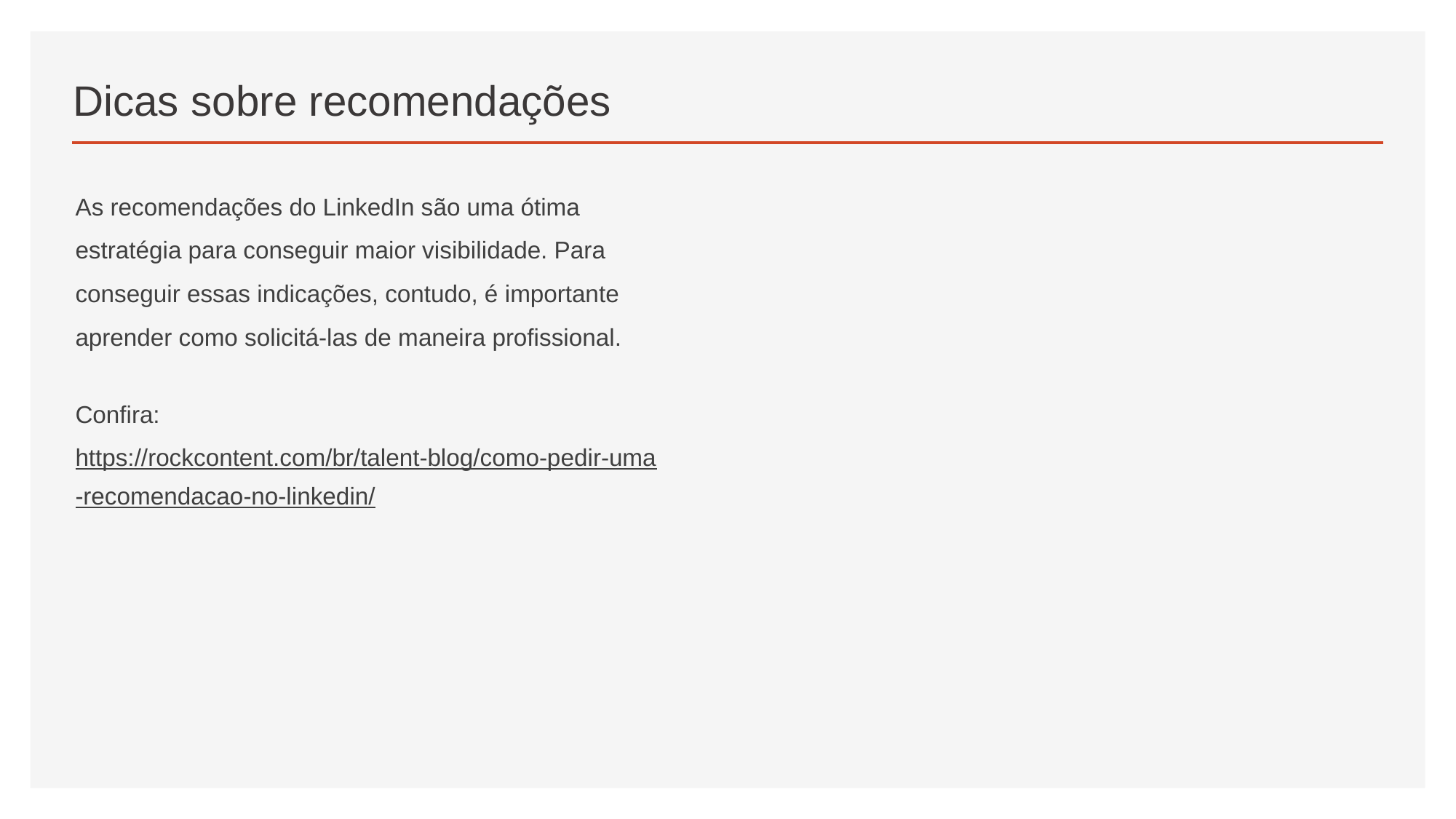

# Dicas sobre recomendações
As recomendações do LinkedIn são uma ótima estratégia para conseguir maior visibilidade. Para conseguir essas indicações, contudo, é importante aprender como solicitá-las de maneira profissional.
Confira: https://rockcontent.com/br/talent-blog/como-pedir-uma-recomendacao-no-linkedin/